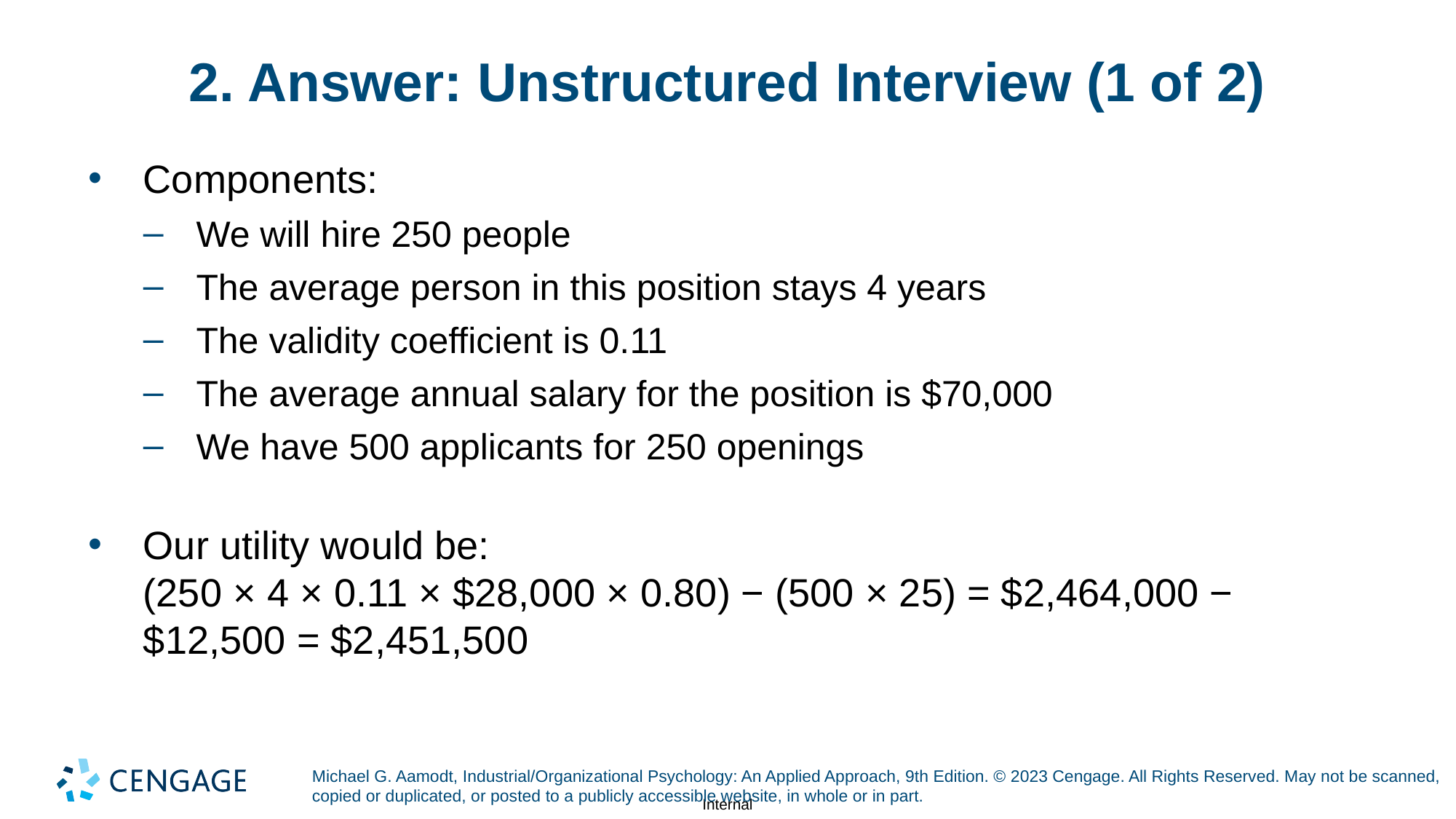

# 2. Answer: Unstructured Interview (1 of 2)
Components:
We will hire 250 people
The average person in this position stays 4 years
The validity coefficient is 0.11
The average annual salary for the position is $70,000
We have 500 applicants for 250 openings
Our utility would be:
(250 × 4 × 0.11 × $28,000 × 0.80) − (500 × 25) = $2,464,000 − $12,500 = $2,451,500